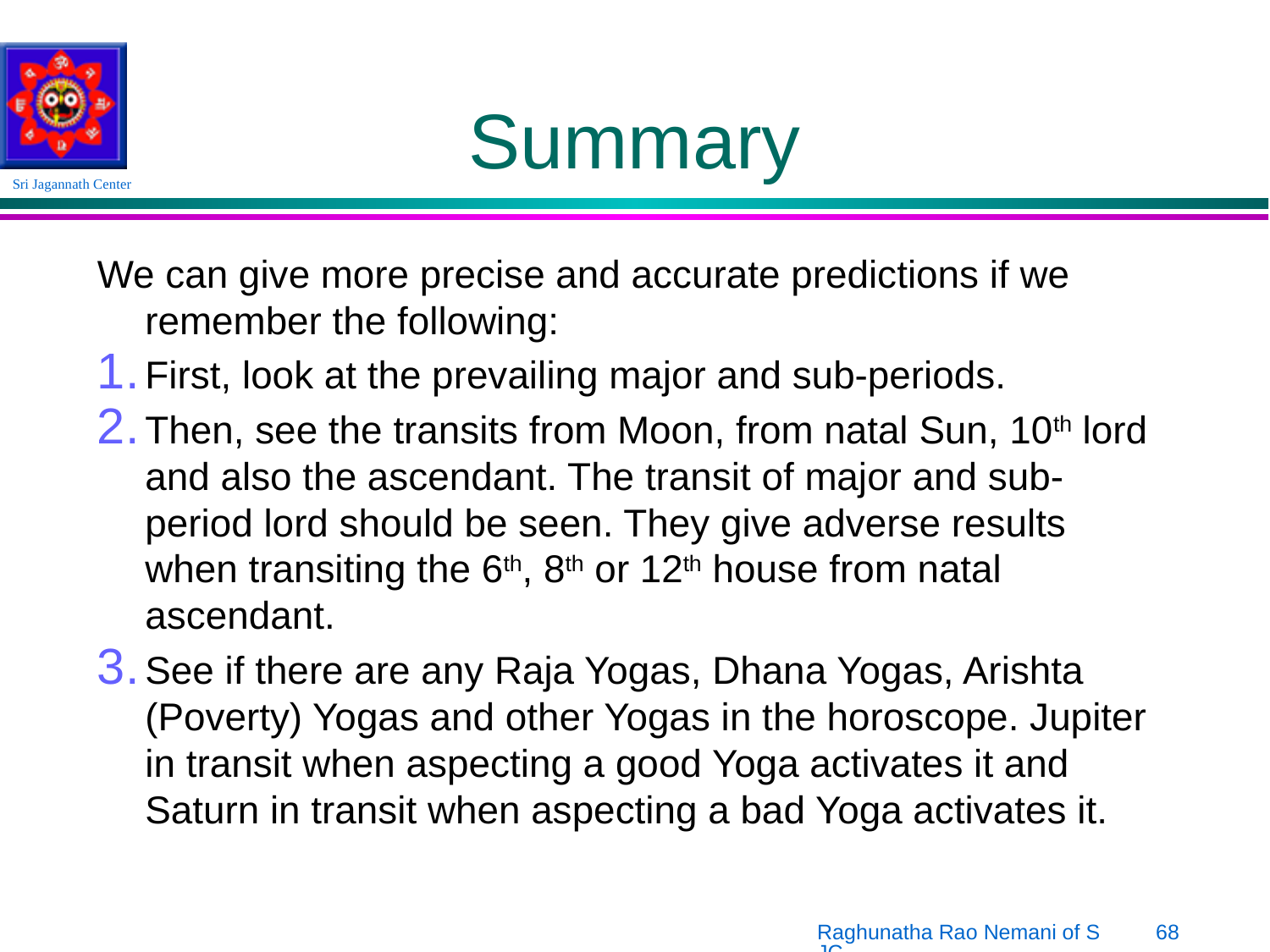

# Summary
We can give more precise and accurate predictions if we remember the following:
First, look at the prevailing major and sub-periods.
Then, see the transits from Moon, from natal Sun, 10th lord and also the ascendant. The transit of major and sub-period lord should be seen. They give adverse results when transiting the 6th, 8th or 12th house from natal ascendant.
See if there are any Raja Yogas, Dhana Yogas, Arishta (Poverty) Yogas and other Yogas in the horoscope. Jupiter in transit when aspecting a good Yoga activates it and Saturn in transit when aspecting a bad Yoga activates it.
Raghunatha Rao Nemani of SJC
68